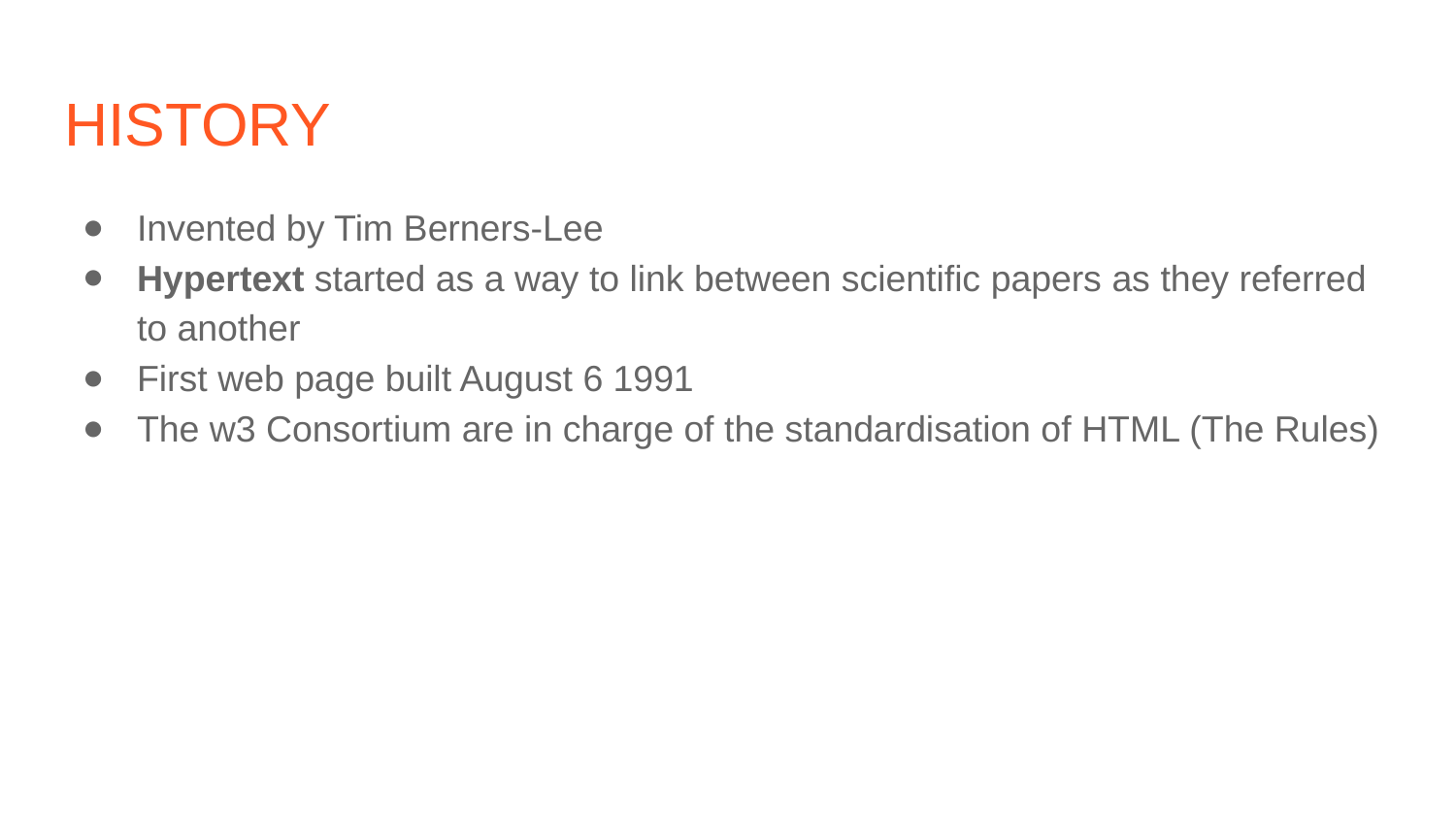

# HISTORY
Invented by Tim Berners-Lee
Hypertext started as a way to link between scientific papers as they referred to another
First web page built August 6 1991
The w3 Consortium are in charge of the standardisation of HTML (The Rules)